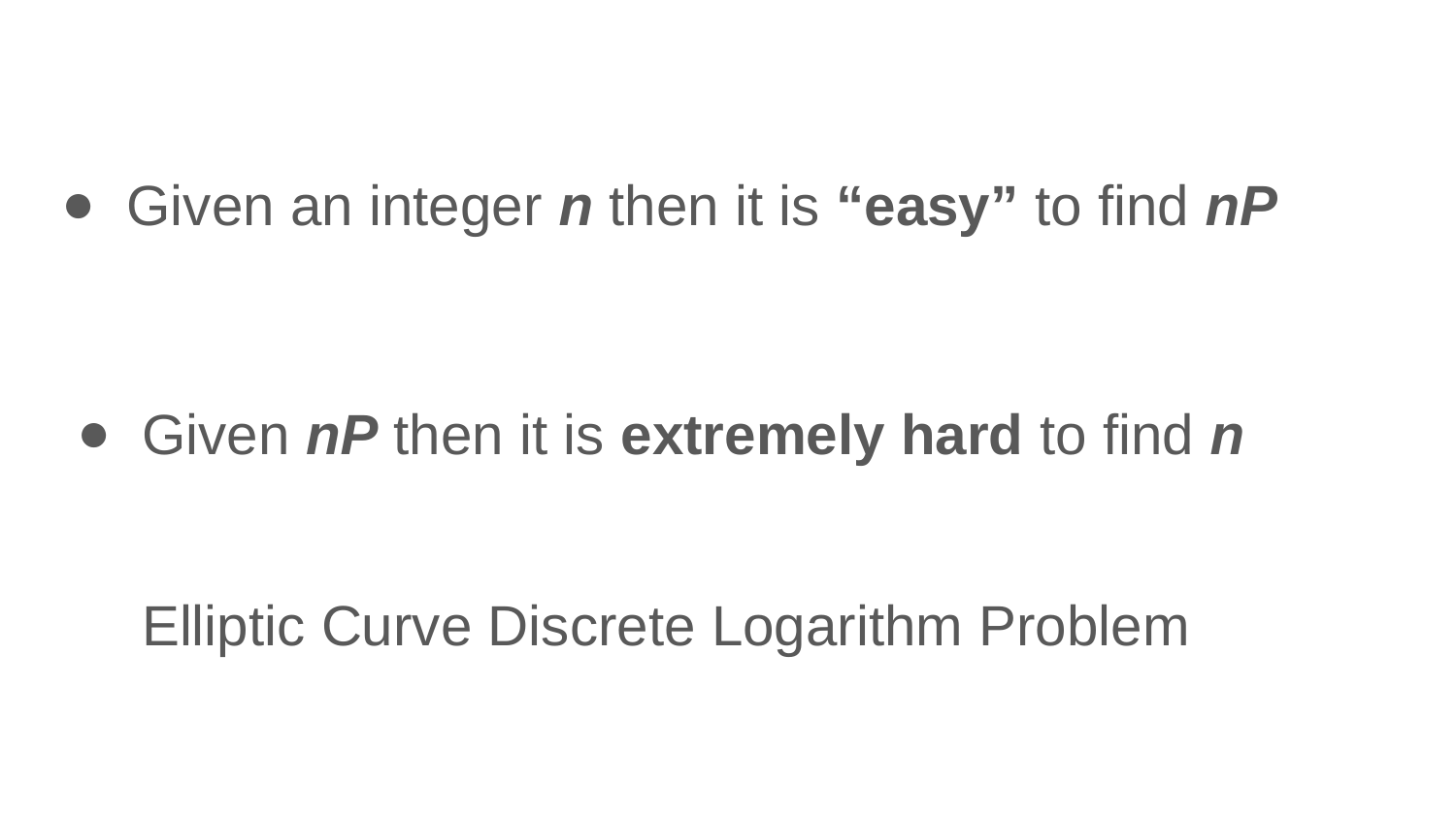

Given an integer n then it is “easy” to find nP

Given nP then it is extremely hard to find n

Elliptic Curve Discrete Logarithm Problem